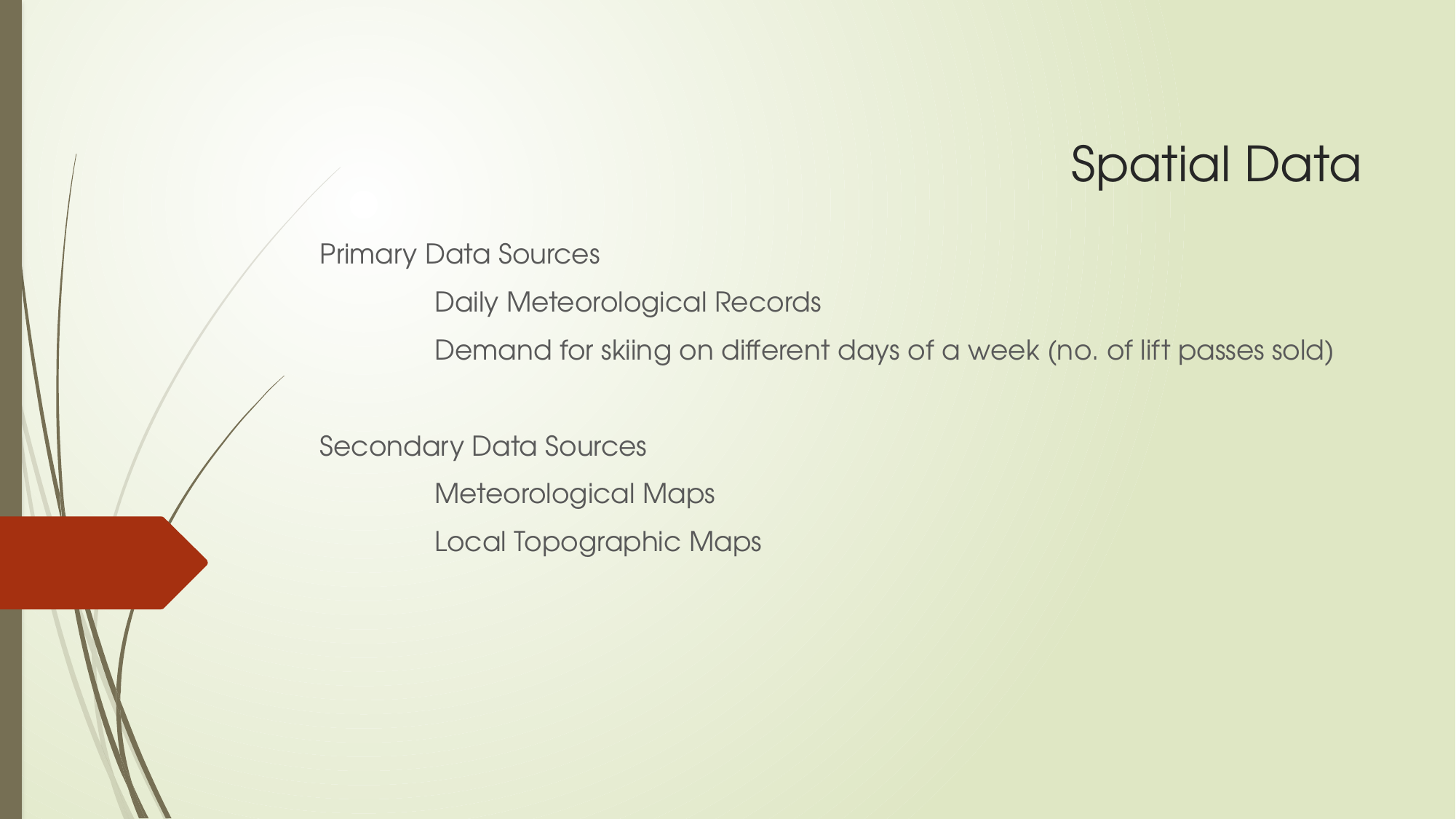

# Spatial Data
Primary Data Sources
               Daily Meteorological Records
               Demand for skiing on different days of a week (no. of lift passes sold)

Secondary Data Sources
               Meteorological Maps
               Local Topographic Maps